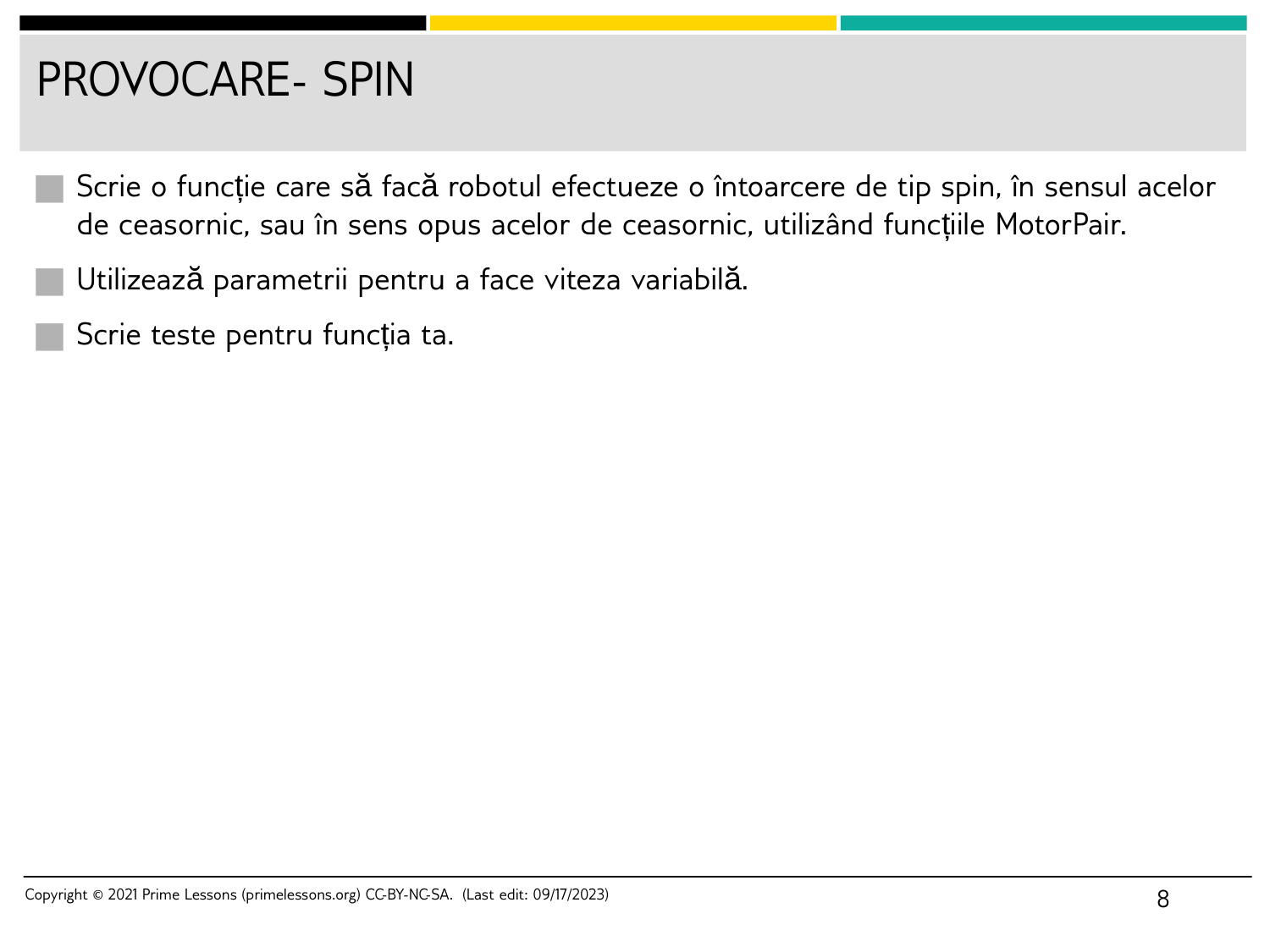

# PROVOCARE- SPIN
Scrie o funcție care să facă robotul efectueze o întoarcere de tip spin, în sensul acelor de ceasornic, sau în sens opus acelor de ceasornic, utilizând funcțiile MotorPair.
Utilizează parametrii pentru a face viteza variabilă.
Scrie teste pentru funcția ta.

8
Copyright © 2021 Prime Lessons (primelessons.org) CC-BY-NC-SA.  (Last edit: 09/17/2023)